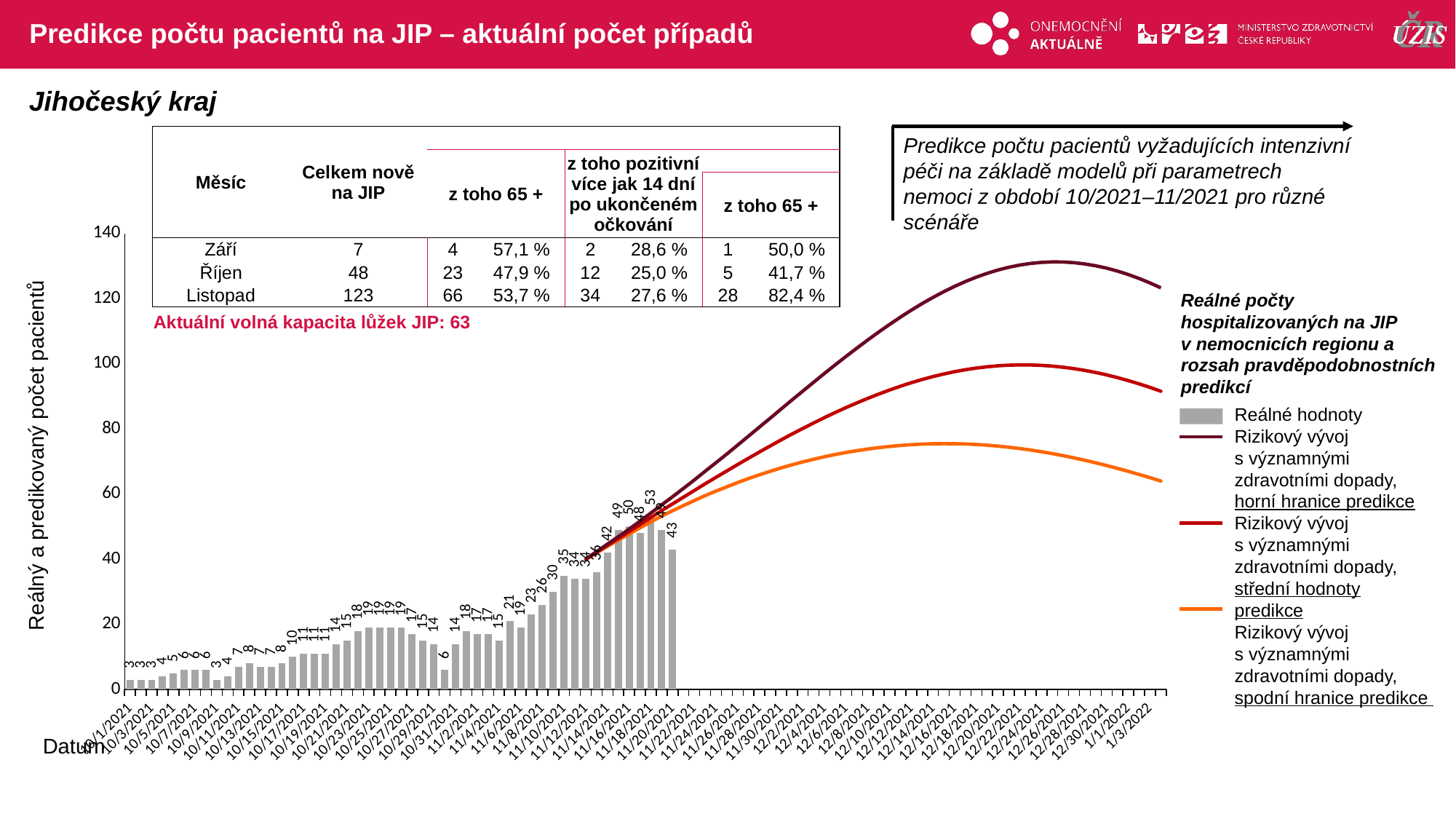

# Predikce počtu pacientů na JIP – aktuální počet případů
Jihočeský kraj
| Měsíc | Celkem nově na JIP |  |  |  |  |  |  |
| --- | --- | --- | --- | --- | --- | --- | --- |
|  |  | z toho 65 + |  | z toho pozitivní více jak 14 dní po ukončeném očkování |  |  |  |
|  |  |  |  |  |  | z toho 65 + |  |
| Září | 7 | 4 | 57,1 % | 2 | 28,6 % | 1 | 50,0 % |
| Říjen | 48 | 23 | 47,9 % | 12 | 25,0 % | 5 | 41,7 % |
| Listopad | 123 | 66 | 53,7 % | 34 | 27,6 % | 28 | 82,4 % |
| Aktuální volná kapacita lůžek JIP: 63 |  |  |  |  |  |  |  |
Predikce počtu pacientů vyžadujících intenzivní péči na základě modelů při parametrech nemoci z období 10/2021–11/2021 pro různé scénáře

### Chart

| Category |  |  |  |  |  |  |
|---|---|---|---|---|---|---|
| 44470 | 3.0 | None | None | None | None | None |
| 44471 | 3.0 | None | None | None | None | None |
| 44472 | 3.0 | None | None | None | None | None |
| 44473 | 4.0 | None | None | None | None | None |
| 44474 | 5.0 | None | None | None | None | None |
| 44475 | 6.0 | None | None | None | None | None |
| 44476 | 6.0 | None | None | None | None | None |
| 44477 | 6.0 | None | None | None | None | None |
| 44478 | 3.0 | None | None | None | None | None |
| 44479 | 4.0 | None | None | None | None | None |
| 44480 | 7.0 | None | None | None | None | None |
| 44481 | 8.0 | None | None | None | None | None |
| 44482 | 7.0 | None | None | None | None | None |
| 44483 | 7.0 | None | None | None | None | None |
| 44484 | 8.0 | None | None | None | None | None |
| 44485 | 10.0 | None | None | None | None | None |
| 44486 | 11.0 | None | None | None | None | None |
| 44487 | 11.0 | None | None | None | None | None |
| 44488 | 11.0 | None | None | None | None | None |
| 44489 | 14.0 | None | None | None | None | None |
| 44490 | 15.0 | None | None | None | None | None |
| 44491 | 18.0 | None | None | None | None | None |
| 44492 | 19.0 | None | None | None | None | None |
| 44493 | 19.0 | None | None | None | None | None |
| 44494 | 19.0 | None | None | None | None | None |
| 44495 | 19.0 | None | None | None | None | None |
| 44496 | 17.0 | None | None | None | None | None |
| 44497 | 15.0 | None | None | None | None | None |
| 44498 | 14.0 | None | None | None | None | None |
| 44499 | 6.0 | None | None | None | None | None |
| 44500 | 14.0 | None | None | None | None | None |
| 44501 | 18.0 | None | None | None | None | None |
| 44502 | 17.0 | None | None | None | None | None |
| 44503 | 17.0 | None | None | None | None | None |
| 44504 | 15.0 | None | None | None | None | None |
| 44505 | 21.0 | None | None | None | None | None |
| 44506 | 19.0 | None | None | None | None | None |
| 44507 | 23.0 | None | None | None | None | None |
| 44508 | 26.0 | None | None | None | None | None |
| 44509 | 30.0 | None | None | None | None | None |
| 44510 | 35.0 | None | None | None | None | None |
| 44511 | 34.0 | None | None | None | None | None |
| 44512 | 34.0 | None | 39.891043347091795 | 39.97025254866209 | 40.04991117587693 | None |
| 44513 | 36.0 | None | 41.957363226890465 | 42.147488672041916 | 42.339248019947384 | None |
| 44514 | 42.0 | None | 43.96061811205492 | 44.2972513197619 | 44.637954588813955 | None |
| 44515 | 49.0 | None | 45.8562716348759 | 46.37843982347233 | 46.909002052600954 | None |
| 44516 | 50.0 | None | 47.73082766095571 | 48.47977156356591 | 49.24405652226275 | None |
| 44517 | 48.0 | None | 49.614532515631154 | 50.63499458245033 | 51.68119441994391 | None |
| 44518 | 53.0 | None | 51.461504683394935 | 52.79890644792144 | 54.17678106914924 | None |
| 44519 | 49.0 | None | 53.2492639844741 | 54.950616654834086 | 56.712460820397304 | None |
| 44520 | 43.0 | None | 54.872042293213894 | 56.98424904701511 | 59.18322142893851 | None |
| 44521 | None | None | 56.46174135599485 | 59.03206865864442 | 61.722677632953356 | None |
| 44522 | None | None | 58.00196108077063 | 61.077203221021385 | 64.31445977141716 | None |
| 44523 | None | None | 59.52471789422195 | 63.150308583055754 | 66.98879686511866 | None |
| 44524 | None | None | 60.913901165899844 | 65.13410494949643 | 69.62811147340162 | None |
| 44525 | None | None | 62.23439202712679 | 67.09133657230448 | 72.29379387843551 | None |
| 44526 | None | None | 63.5367429949802 | 69.07072001342074 | 75.03341083115484 | None |
| 44527 | None | None | 64.75687965628227 | 71.00556015913844 | 77.77820711548873 | None |
| 44528 | None | None | 65.90636473534916 | 72.9044934091767 | 80.5343155900863 | None |
| 44529 | None | None | 66.98179018385541 | 74.75960328932088 | 83.28957223009897 | None |
| 44530 | None | None | 68.02396427381055 | 76.60904506919235 | 86.07956566011627 | None |
| 44531 | None | None | 68.98340481521191 | 78.39874113301909 | 88.84551123853541 | None |
| 44532 | None | None | 69.86271948280111 | 80.1279056488267 | 91.58291632287916 | None |
| 44533 | None | None | 70.68149013226538 | 81.8128358886 | 94.30427550756855 | None |
| 44534 | None | None | 71.4556342658835 | 83.4653008383082 | 97.0164819618563 | None |
| 44535 | None | None | 72.14793094598848 | 85.04385874227785 | 99.67295335835442 | None |
| 44536 | None | None | 72.76417962717639 | 86.55047674521023 | 102.27071950661761 | None |
| 44537 | None | None | 73.31780362974354 | 87.99516225568348 | 104.81507553629206 | None |
| 44538 | None | None | 73.81225721934581 | 89.37752914771002 | 107.30032055274634 | None |
| 44539 | None | None | 74.24327220598025 | 90.68950988529481 | 109.71295169002263 | None |
| 44540 | None | None | 74.60744997925732 | 91.92378222588428 | 112.03994402743636 | None |
| 44541 | None | None | 74.91685439149876 | 93.08859268747129 | 114.28382518015519 | None |
| 44542 | None | None | 75.15861966203195 | 94.16714471731925 | 116.42187249607485 | None |
| 44543 | None | None | 75.33352936695908 | 95.1568151382227 | 118.44599387910833 | None |
| 44544 | None | None | 75.43451083407322 | 96.04709668174264 | 120.34014125462272 | None |
| 44545 | None | None | 75.47277233674856 | 96.84616383200527 | 122.10733281248807 | None |
| 44546 | None | None | 75.44874103326059 | 97.5514212222347 | 123.73984014747356 | None |
| 44547 | None | None | 75.36230255299176 | 98.15992041516876 | 125.229810532929 | None |
| 44548 | None | None | 75.21100410631807 | 98.66631995453 | 126.56701122685993 | None |
| 44549 | None | None | 74.99324739947659 | 99.06649600062302 | 127.74288592287198 | None |
| 44550 | None | None | 74.71266350770283 | 99.36203564078087 | 128.75519353431793 | None |
| 44551 | None | None | 74.37116438140538 | 99.55289401314005 | 129.60029355746593 | None |
| 44552 | None | None | 73.96947902986565 | 99.6380967956428 | 130.27403563126603 | None |
| 44553 | None | None | 73.50775112341606 | 99.61634260359511 | 130.77238586057928 | None |
| 44554 | None | None | 72.98799813011449 | 99.48846203335941 | 131.0939018395716 | None |
| 44555 | None | None | 72.41209515158164 | 99.25541064330596 | 131.2377475080508 | None |
| 44556 | None | None | 71.7819922737313 | 98.9184842894908 | 131.20391618183538 | None |
| 44557 | None | None | 71.09932547032449 | 98.47893068181611 | 130.99284930941445 | None |
| 44558 | None | None | 70.3662930812298 | 97.9388201876445 | 130.60630446426072 | None |
| 44559 | None | None | 69.58484955351952 | 97.30023243518728 | 130.04653394525448 | None |
| 44560 | None | None | 68.75682893274151 | 96.56536892074021 | 129.31638247962454 | None |
| 44561 | None | None | 67.88450189344792 | 95.73710053723376 | 128.41981847868146 | None |
| 44562 | None | None | 66.9703954463601 | 94.81877860813279 | 127.36172643084586 | None |
| 44563 | None | None | 66.01693679295624 | 93.81386666242517 | 126.14751408337938 | None |
| 44564 | None | None | 65.02651426521035 | 92.72598617425592 | 124.78312804592048 | None |
| 44565 | None | None | 64.00161110494795 | 91.5590290577347 | 123.27513432569017 | None |
Reálné počty hospitalizovaných na JIP v nemocnicích regionu a rozsah pravděpodobnostních predikcí
Reálné hodnoty
Rizikový vývoj s významnými zdravotními dopady, horní hranice predikce Rizikový vývoj s významnými zdravotními dopady, střední hodnoty predikce
Rizikový vývoj s významnými zdravotními dopady, spodní hranice predikce

Reálný a predikovaný počet pacientů
Datum